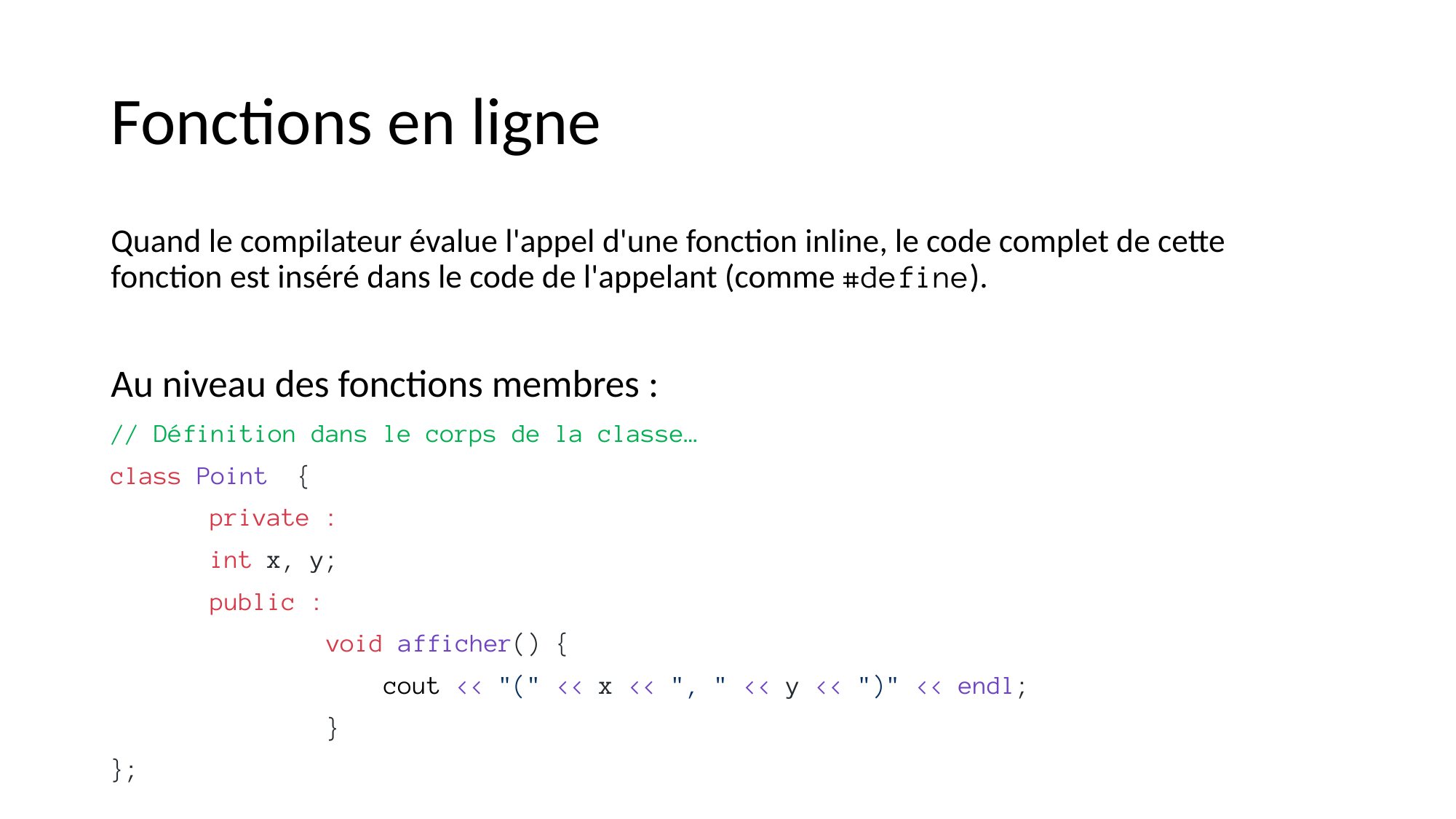

# Fonctions en ligne
Quand le compilateur évalue l'appel d'une fonction inline, le code complet de cette fonction est inséré dans le code de l'appelant (comme #define).

Au niveau des fonctions membres :
// Définition dans le corps de la classe…
class Point  {
	private :
		int x, y;
	public :
               void afficher() {
                   cout << "(" << x << ", " << y << ")" << endl;
               }
};